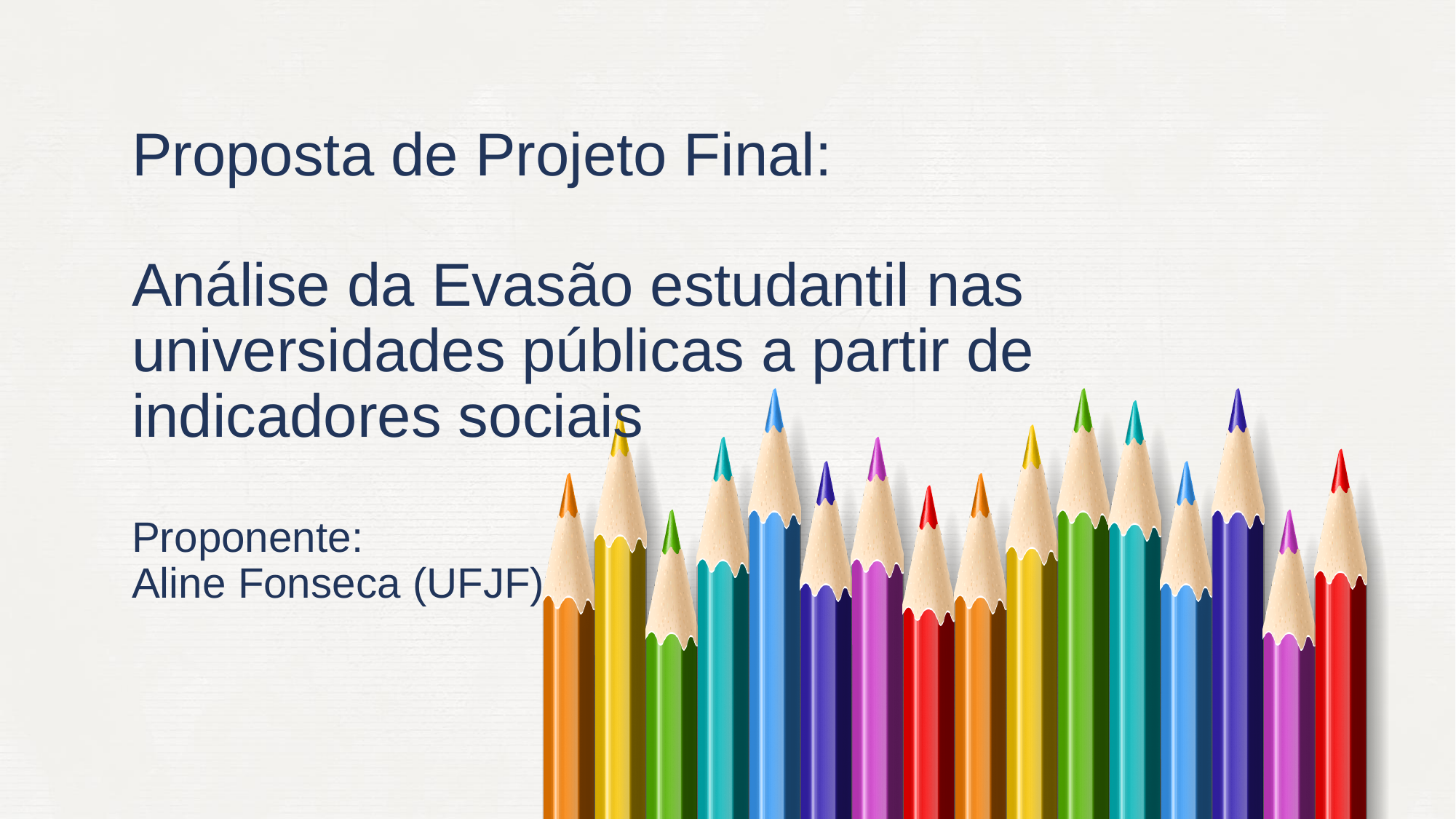

# Proposta de Projeto Final: Análise da Evasão estudantil nas universidades públicas a partir de indicadores sociais Proponente: Aline Fonseca (UFJF)